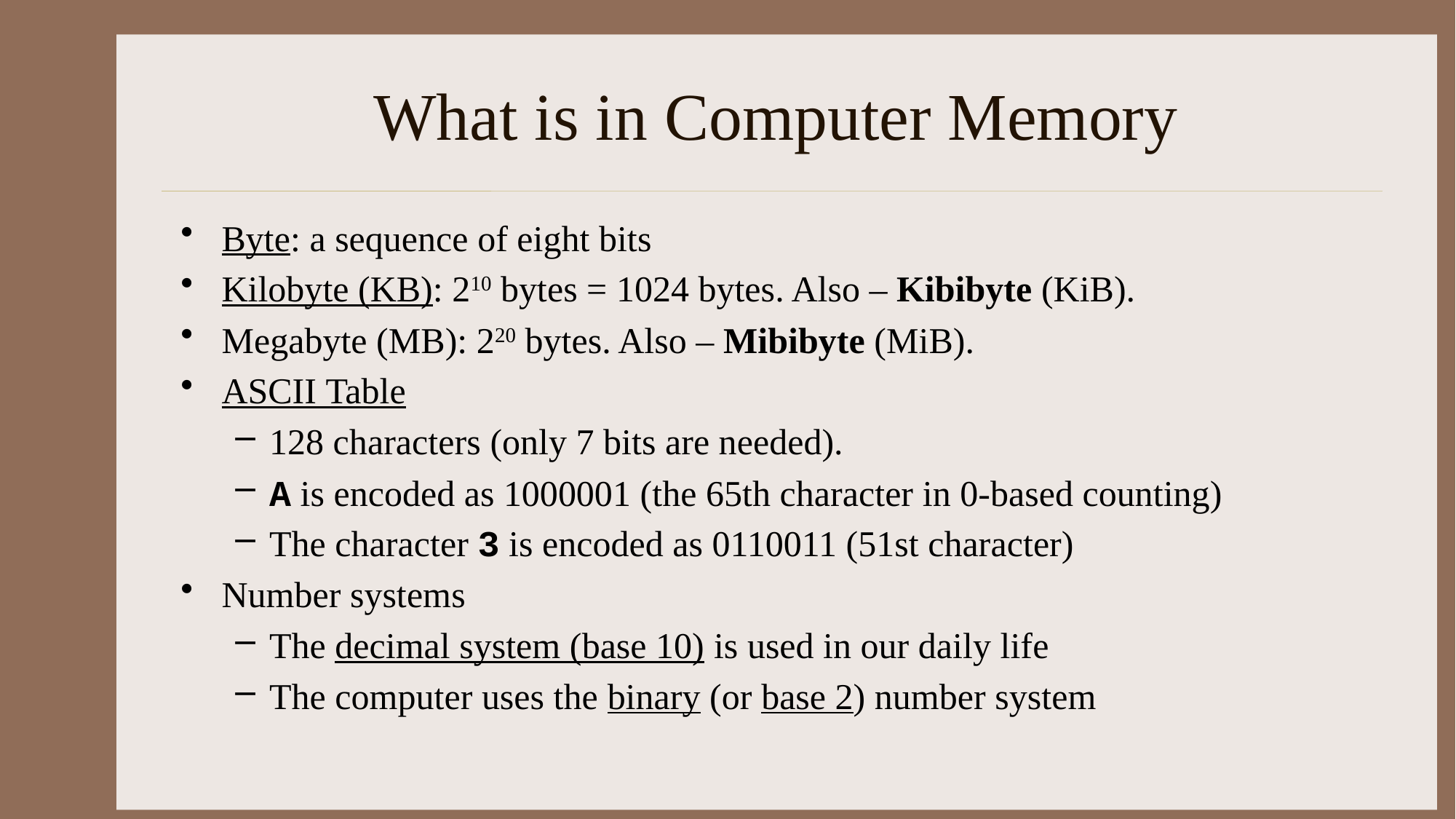

# What is in Computer Memory
Byte: a sequence of eight bits
Kilobyte (KB): 210 bytes = 1024 bytes. Also – Kibibyte (KiB).
Megabyte (MB): 220 bytes. Also – Mibibyte (MiB).
ASCII Table
128 characters (only 7 bits are needed).
A is encoded as 1000001 (the 65th character in 0-based counting)
The character 3 is encoded as 0110011 (51st character)
Number systems
The decimal system (base 10) is used in our daily life
The computer uses the binary (or base 2) number system